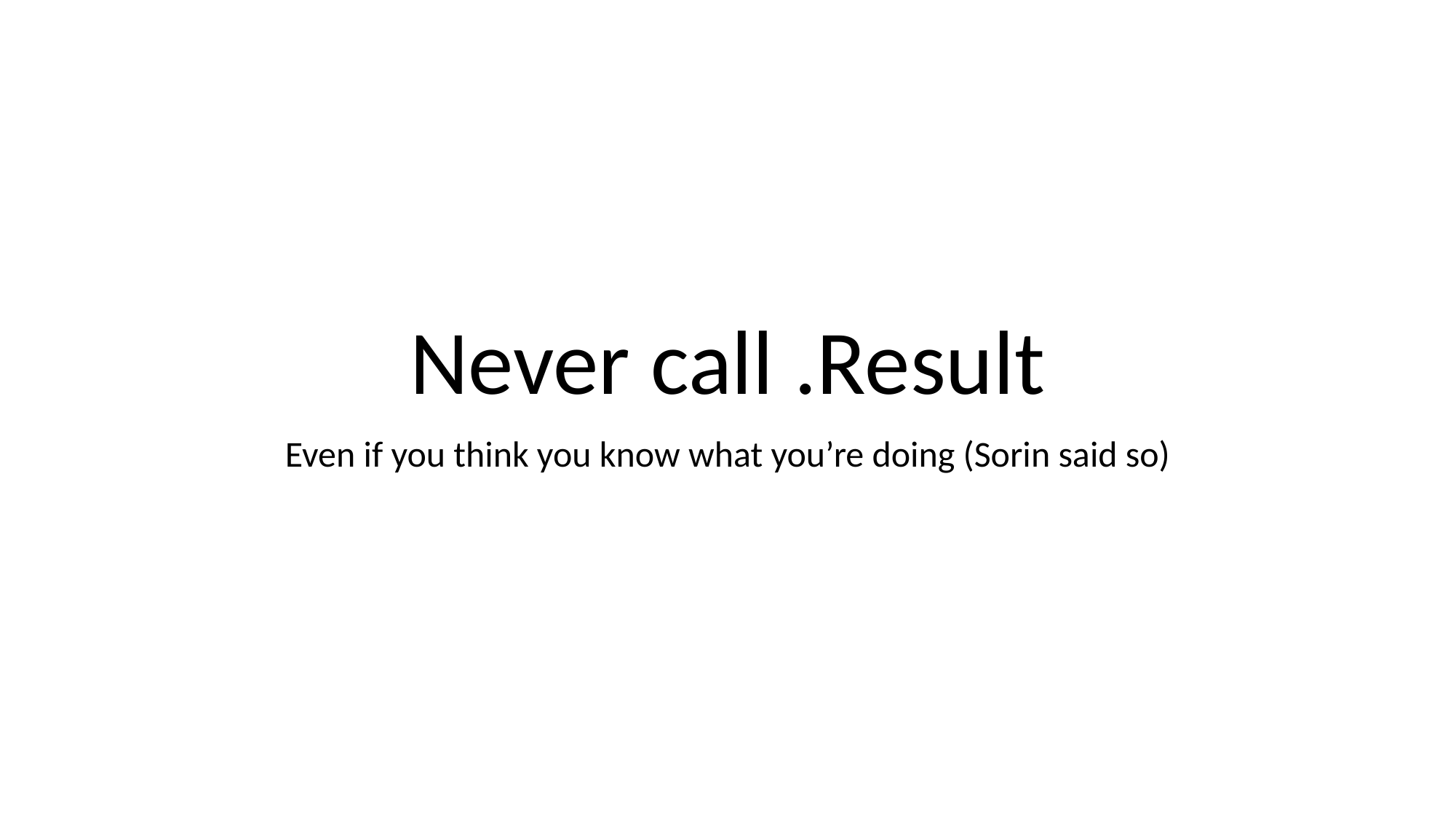

# Never call .Result
Even if you think you know what you’re doing (Sorin said so)